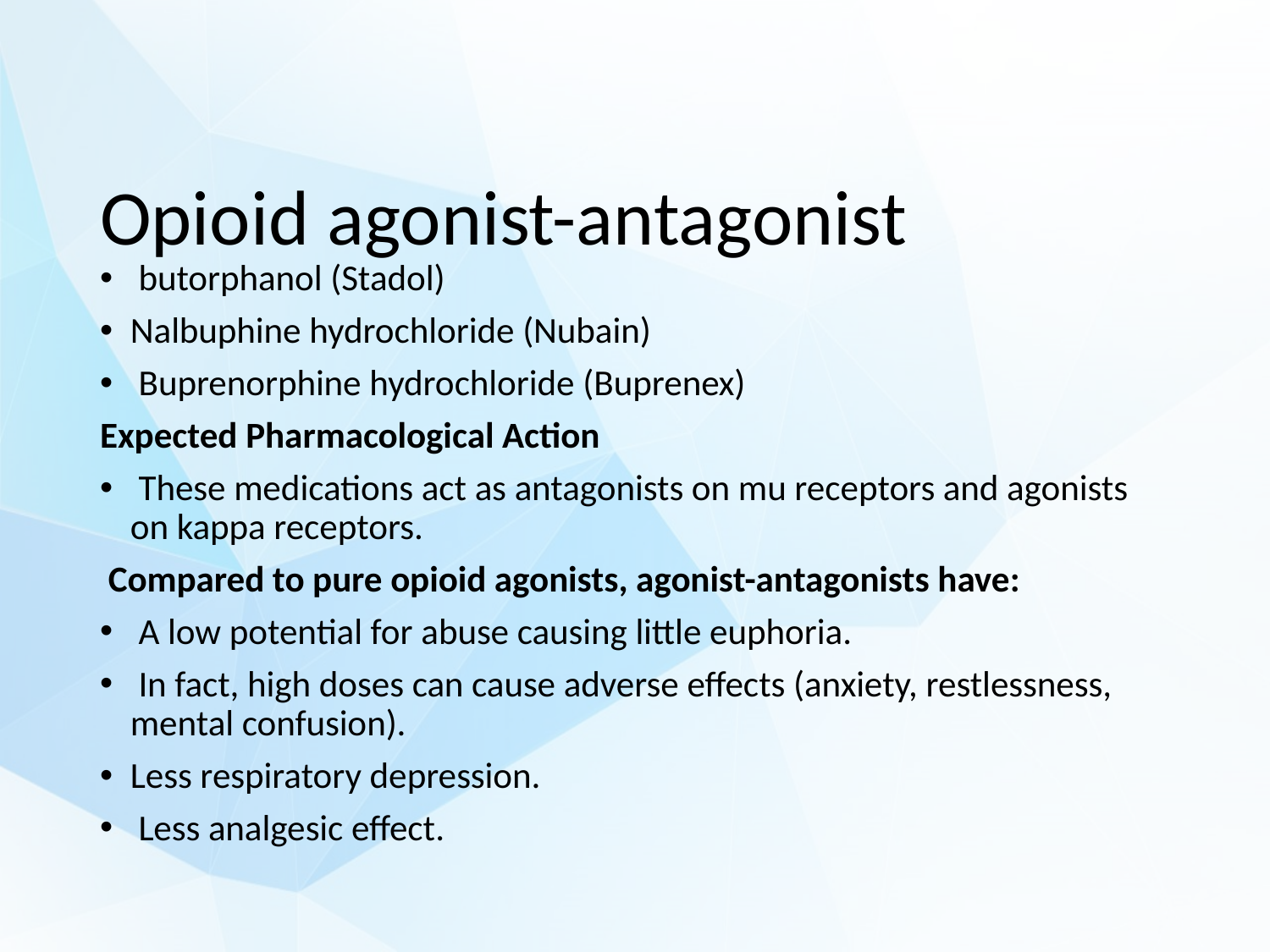

# Opioid agonist-antagonist
 butorphanol (Stadol)
Nalbuphine hydrochloride (Nubain)
 Buprenorphine hydrochloride (Buprenex)
Expected Pharmacological Action
 These medications act as antagonists on mu receptors and agonists on kappa receptors.
 Compared to pure opioid agonists, agonist-antagonists have:
 A low potential for abuse causing little euphoria.
 In fact, high doses can cause adverse effects (anxiety, restlessness, mental confusion).
Less respiratory depression.
 Less analgesic effect.